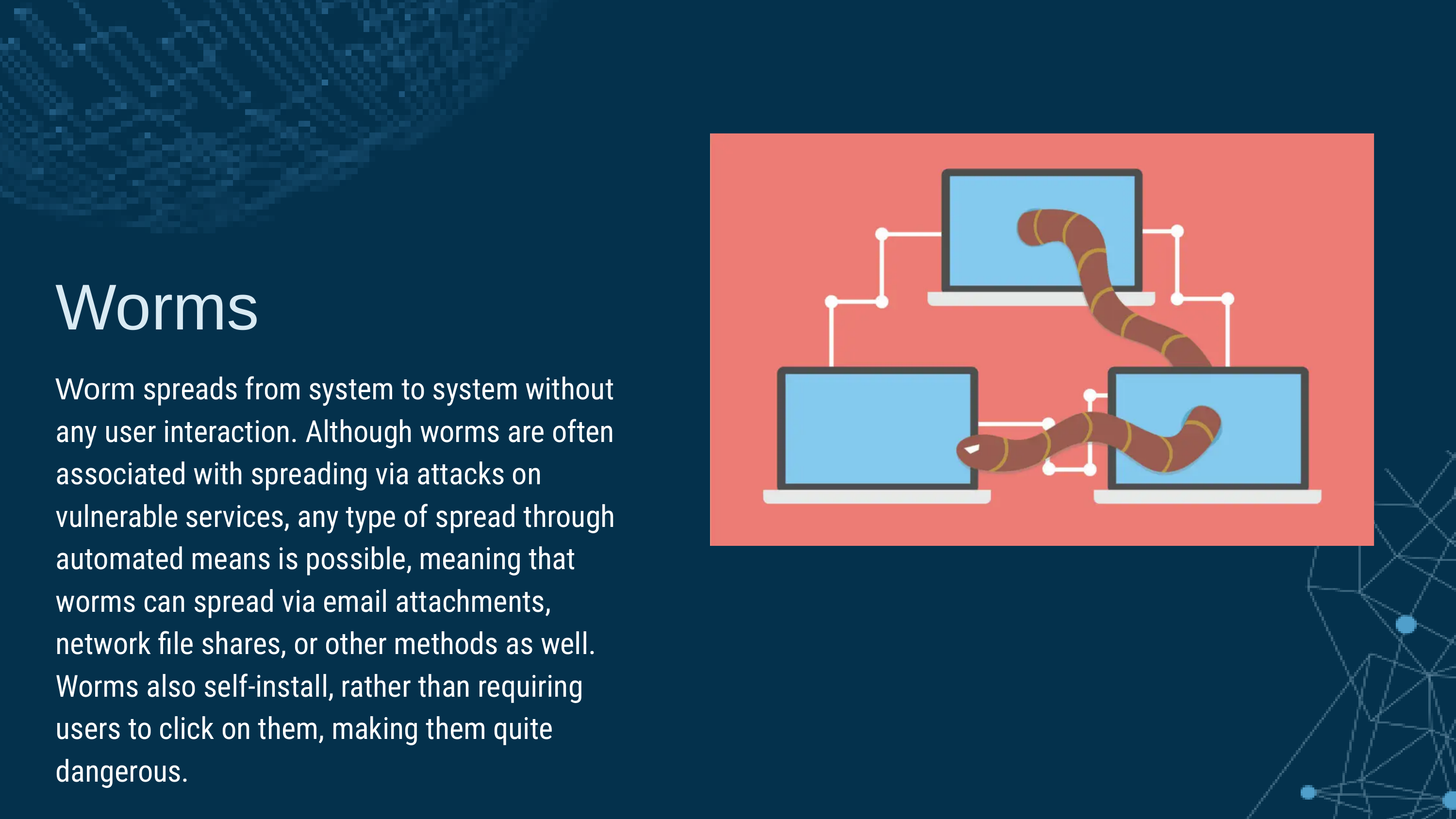

Worms
Worm spreads from system to system without any user interaction. Although worms are often associated with spreading via attacks on vulnerable services, any type of spread through automated means is possible, meaning that worms can spread via email attachments, network file shares, or other methods as well. Worms also self-install, rather than requiring users to click on them, making them quite dangerous.